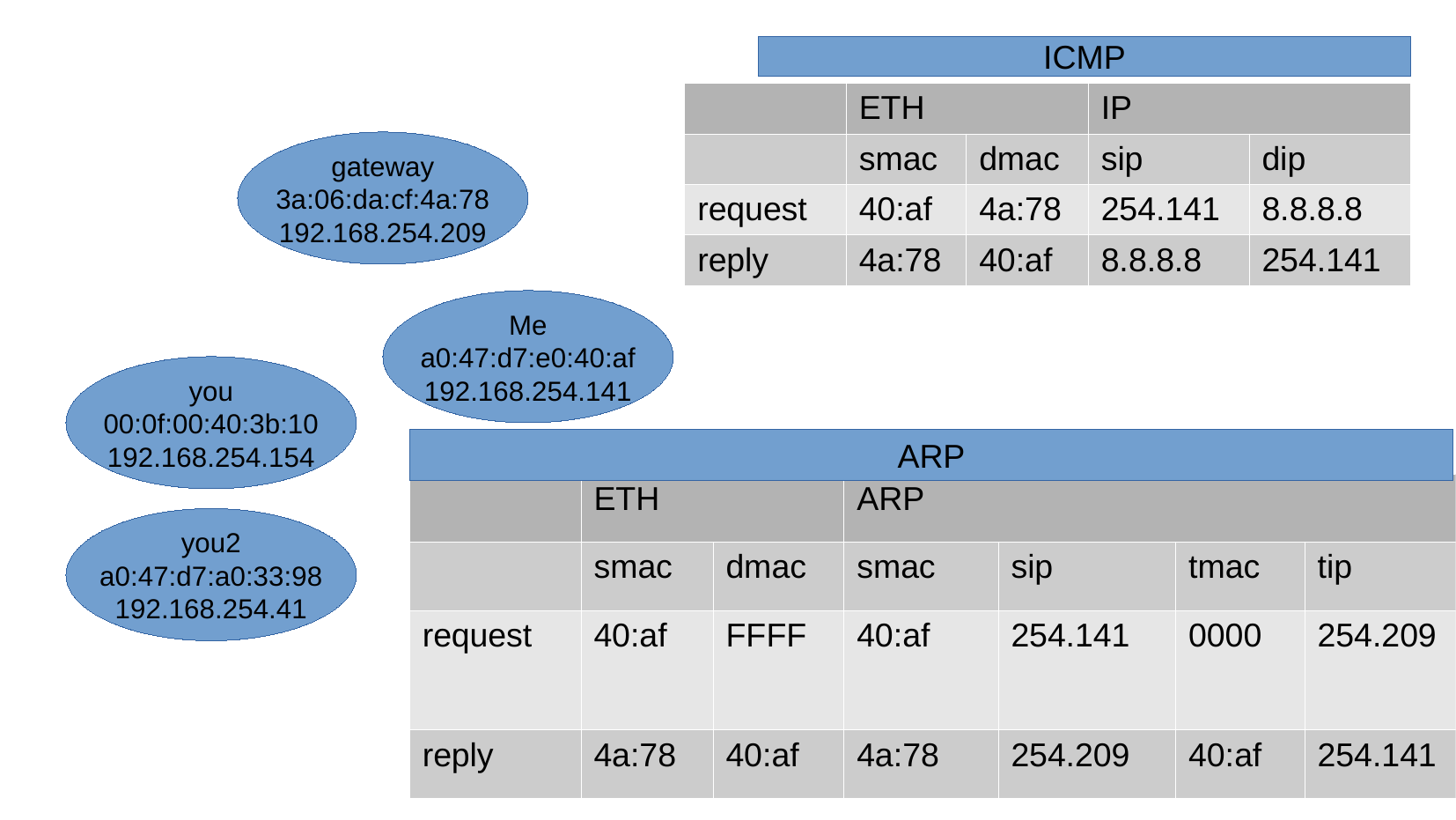

ICMP
|  | ETH |  | IP |  |
| --- | --- | --- | --- | --- |
|  | smac | dmac | sip | dip |
| request | 40:af | 4a:78 | 254.141 | 8.8.8.8 |
| reply | 4a:78 | 40:af | 8.8.8.8 | 254.141 |
gateway
3a:06:da:cf:4a:78
192.168.254.209
Me
a0:47:d7:e0:40:af
192.168.254.141
you
00:0f:00:40:3b:10
192.168.254.154
ARP
|  | ETH |  | ARP |  |  |  |
| --- | --- | --- | --- | --- | --- | --- |
|  | smac | dmac | smac | sip | tmac | tip |
| request | 40:af | FFFF | 40:af | 254.141 | 0000 | 254.209 |
| reply | 4a:78 | 40:af | 4a:78 | 254.209 | 40:af | 254.141 |
you2
a0:47:d7:a0:33:98
192.168.254.41